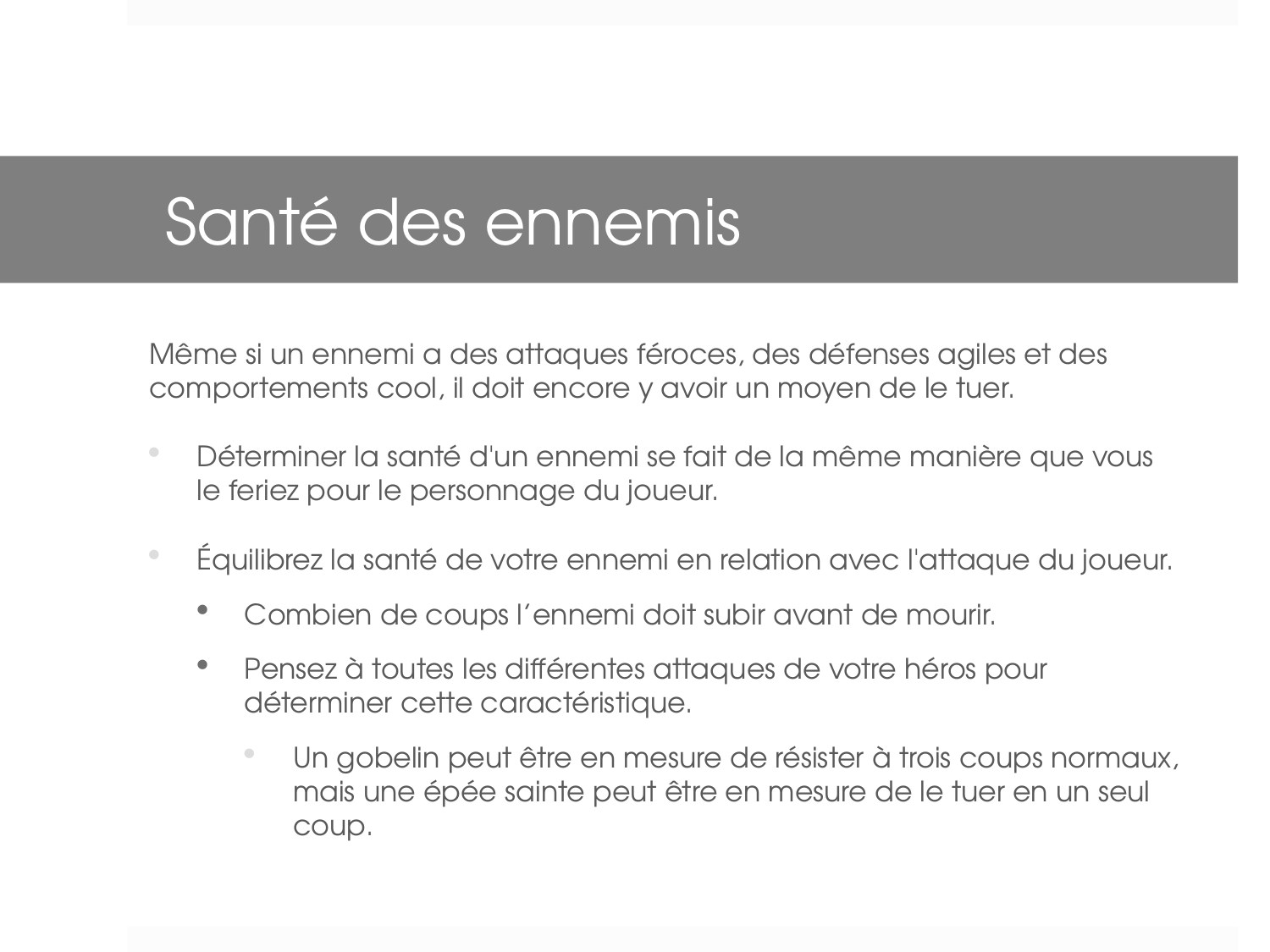

# Santé des ennemis
Même si un ennemi a des attaques féroces, des défenses agiles et des comportements cool, il doit encore y avoir un moyen de le tuer.
Déterminer la santé d'un ennemi se fait de la même manière que vous le feriez pour le personnage du joueur.
Équilibrez la santé de votre ennemi en relation avec l'attaque du joueur.
Combien de coups l’ennemi doit subir avant de mourir.
Pensez à toutes les différentes attaques de votre héros pour déterminer cette caractéristique.
Un gobelin peut être en mesure de résister à trois coups normaux, mais une épée sainte peut être en mesure de le tuer en un seul coup.